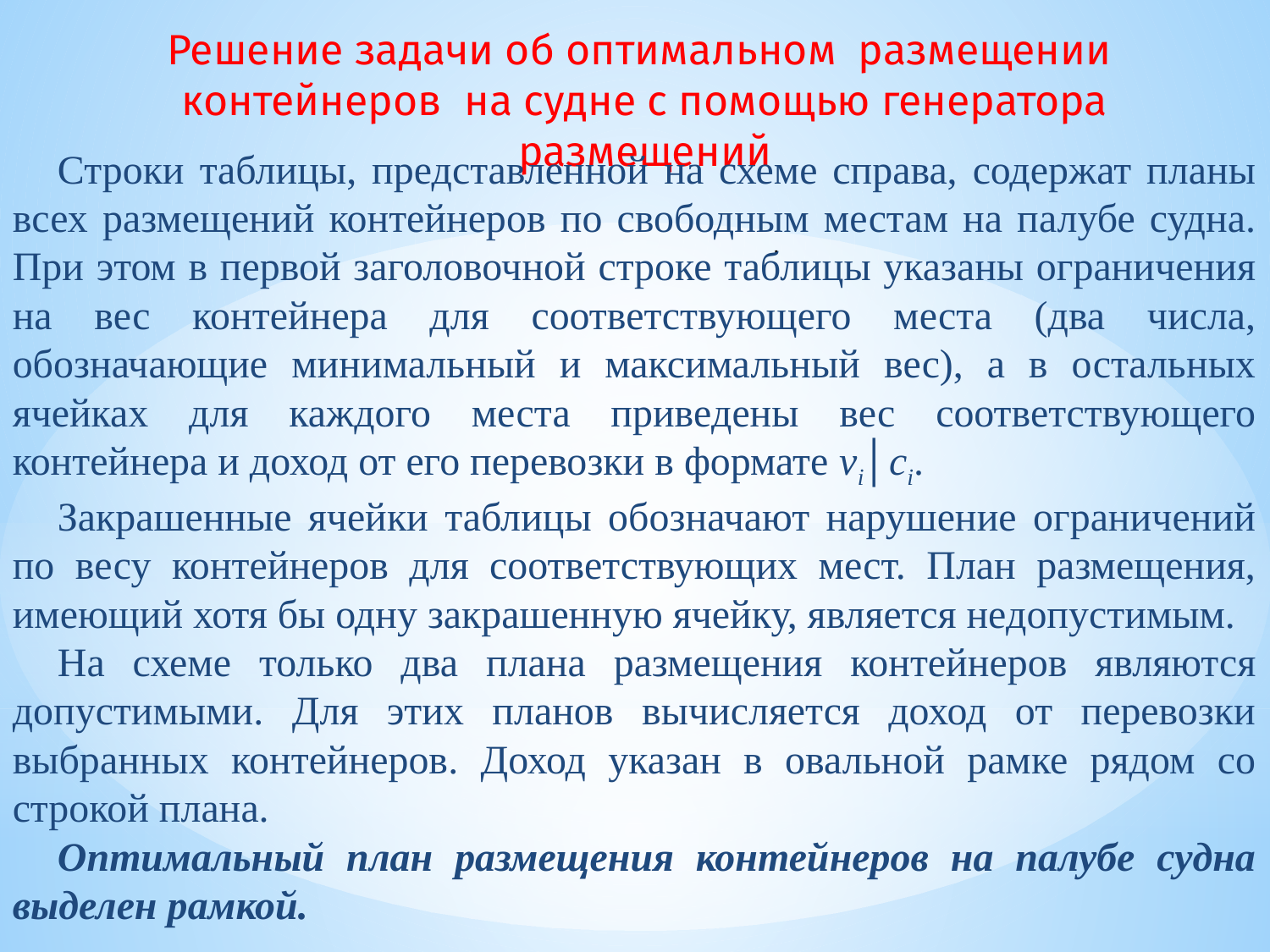

Решение задачи об оптимальном  размещении  контейнеров  на судне с помощью генератора размещений
Строки таблицы, представленной на схеме справа, содержат планы всех размещений контейнеров по свободным местам на палубе судна. При этом в первой заголовочной строке таблицы указаны ограничения на вес контейнера для соответствующего места (два числа, обозначающие минимальный и максимальный вес), а в остальных ячейках для каждого места приведены вес соответствующего контейнера и доход от его перевозки в формате vi│ci.
Закрашенные ячейки таблицы обозначают нарушение ограничений по весу контейнеров для соответствующих мест. План размещения, имеющий хотя бы одну закрашенную ячейку, является недопустимым.
На схеме только два плана размещения контейнеров являются допустимыми. Для этих планов вычисляется доход от перевозки выбранных контейнеров. Доход указан в овальной рамке рядом со строкой плана.
Оптимальный план размещения контейнеров на палубе судна выделен рамкой.
.